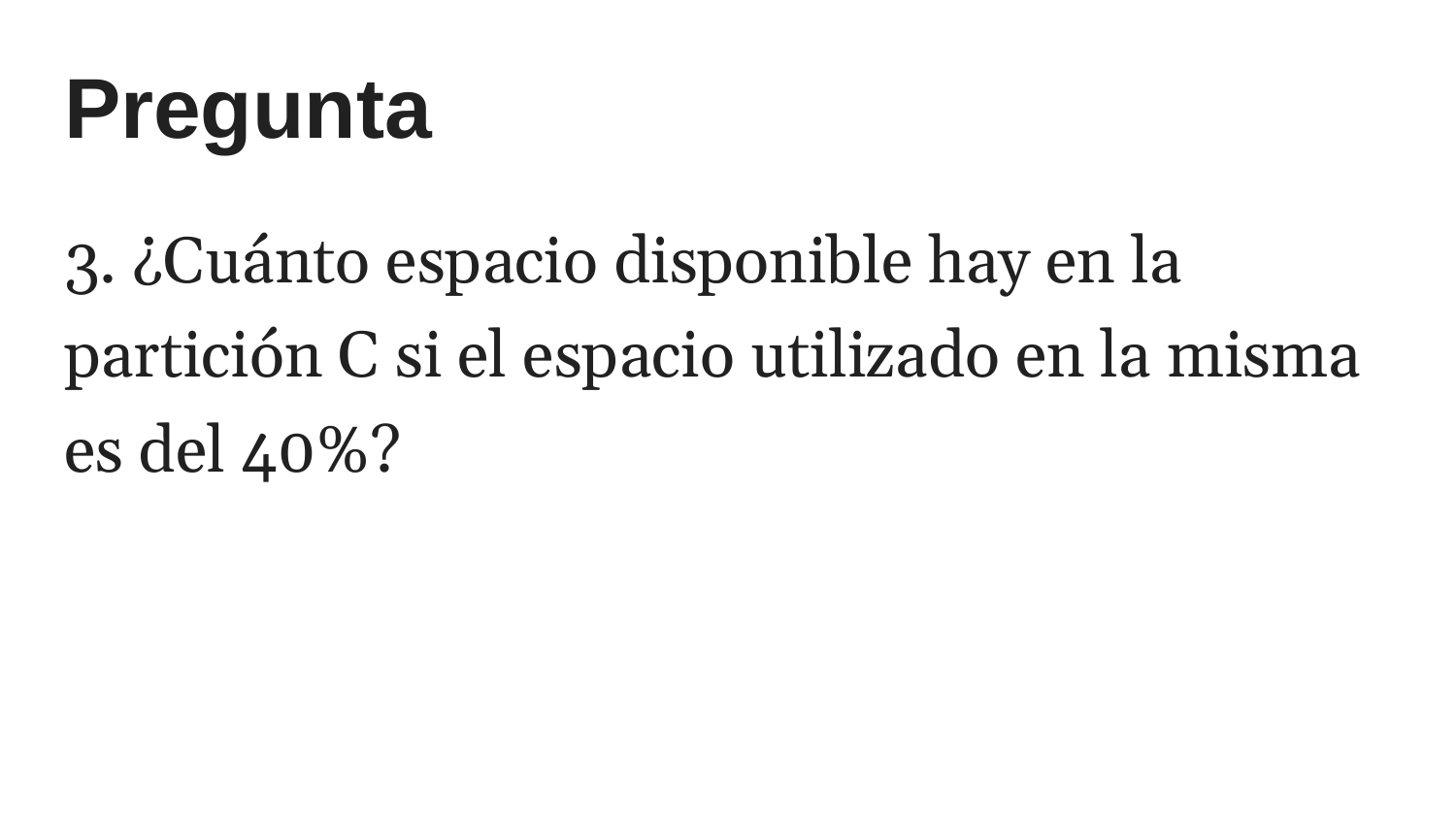

# Pregunta
3. ¿Cuánto espacio disponible hay en la partición C si el espacio utilizado en la misma es del 40%?